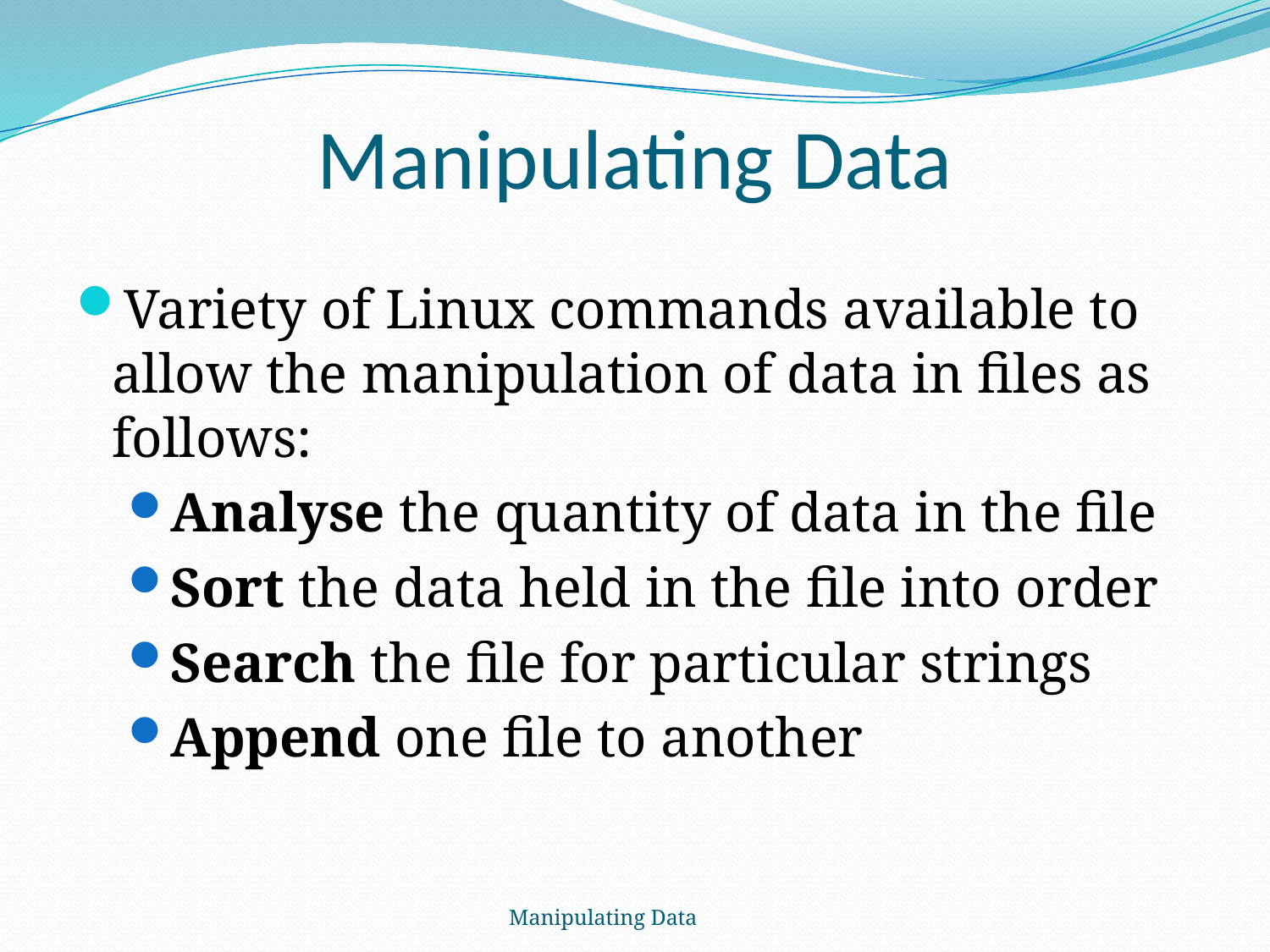

# Manipulating Data
Variety of Linux commands available to allow the manipulation of data in files as follows:
Analyse the quantity of data in the file
Sort the data held in the file into order
Search the file for particular strings
Append one file to another
Manipulating Data